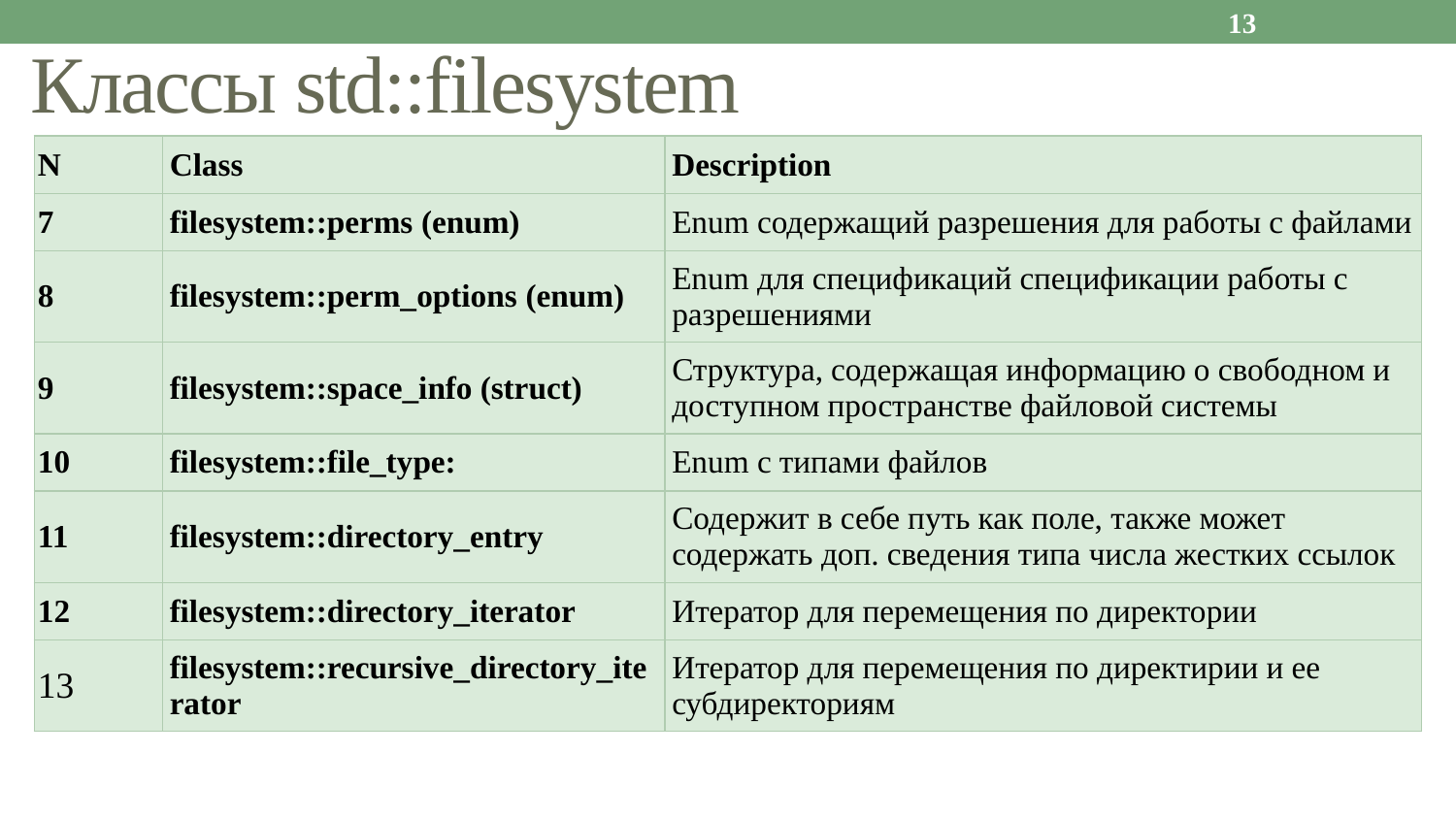

13
# Классы std::filesystem
| N | Class | Description |
| --- | --- | --- |
| 7 | filesystem::perms (enum) | Enum содержащий разрешения для работы с файлами |
| 8 | filesystem::perm\_options (enum) | Enum для спецификаций спецификации работы с разрешениями |
| 9 | filesystem::space\_info (struct) | Структура, содержащая информацию о свободном и доступном пространстве файловой системы |
| 10 | filesystem::file\_type: | Enum с типами файлов |
| 11 | filesystem::directory\_entry | Содержит в себе путь как поле, также может содержать доп. сведения типа числа жестких ссылок |
| 12 | filesystem::directory\_iterator | Итератор для перемещения по директории |
| 13 | filesystem::recursive\_directory\_iterator | Итератор для перемещения по директирии и ее субдиректориям |